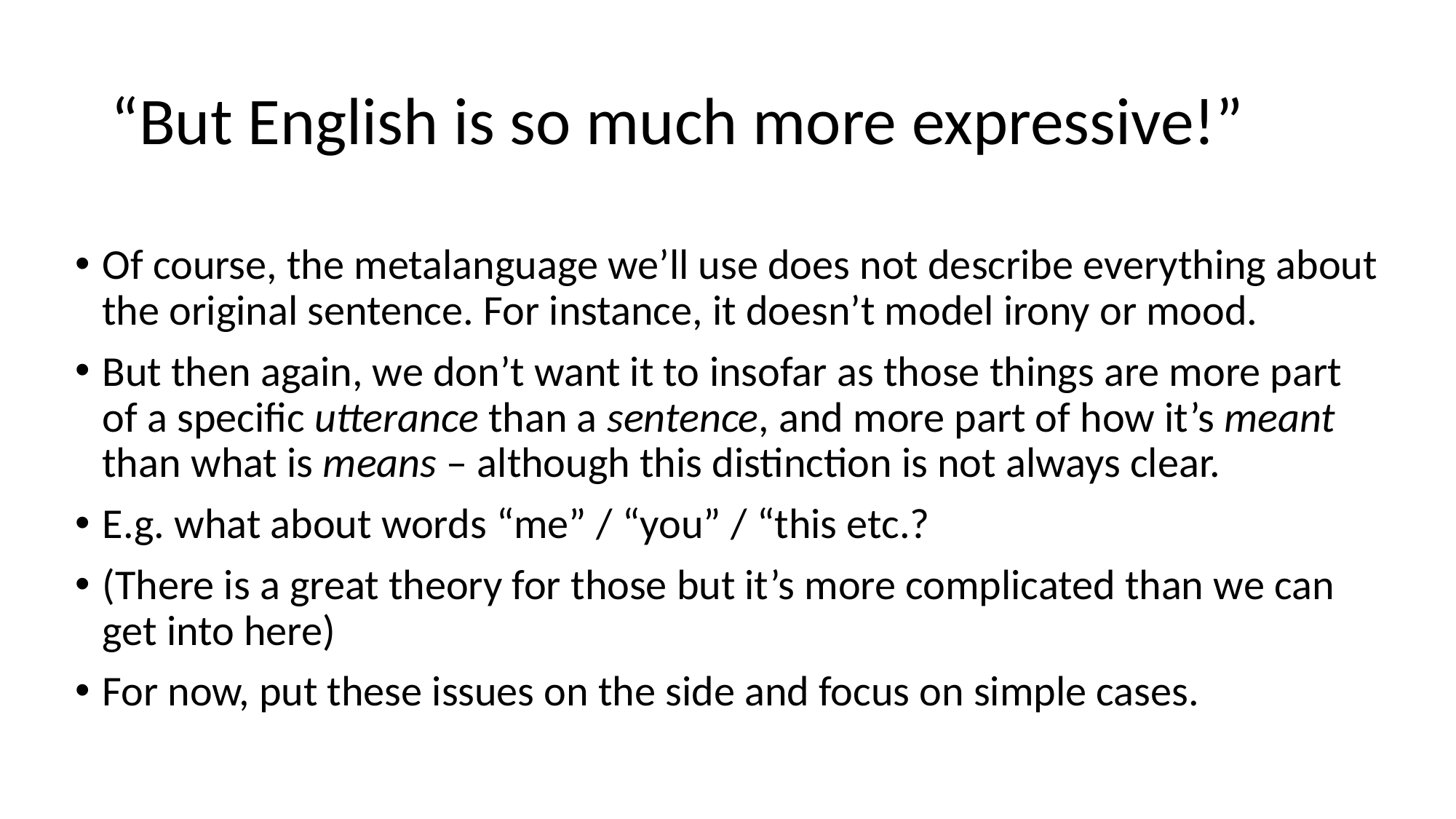

# “But English is so much more expressive!”
Of course, the metalanguage we’ll use does not describe everything about the original sentence. For instance, it doesn’t model irony or mood.
But then again, we don’t want it to insofar as those things are more part of a specific utterance than a sentence, and more part of how it’s meant than what is means – although this distinction is not always clear.
E.g. what about words “me” / “you” / “this etc.?
(There is a great theory for those but it’s more complicated than we can get into here)
For now, put these issues on the side and focus on simple cases.